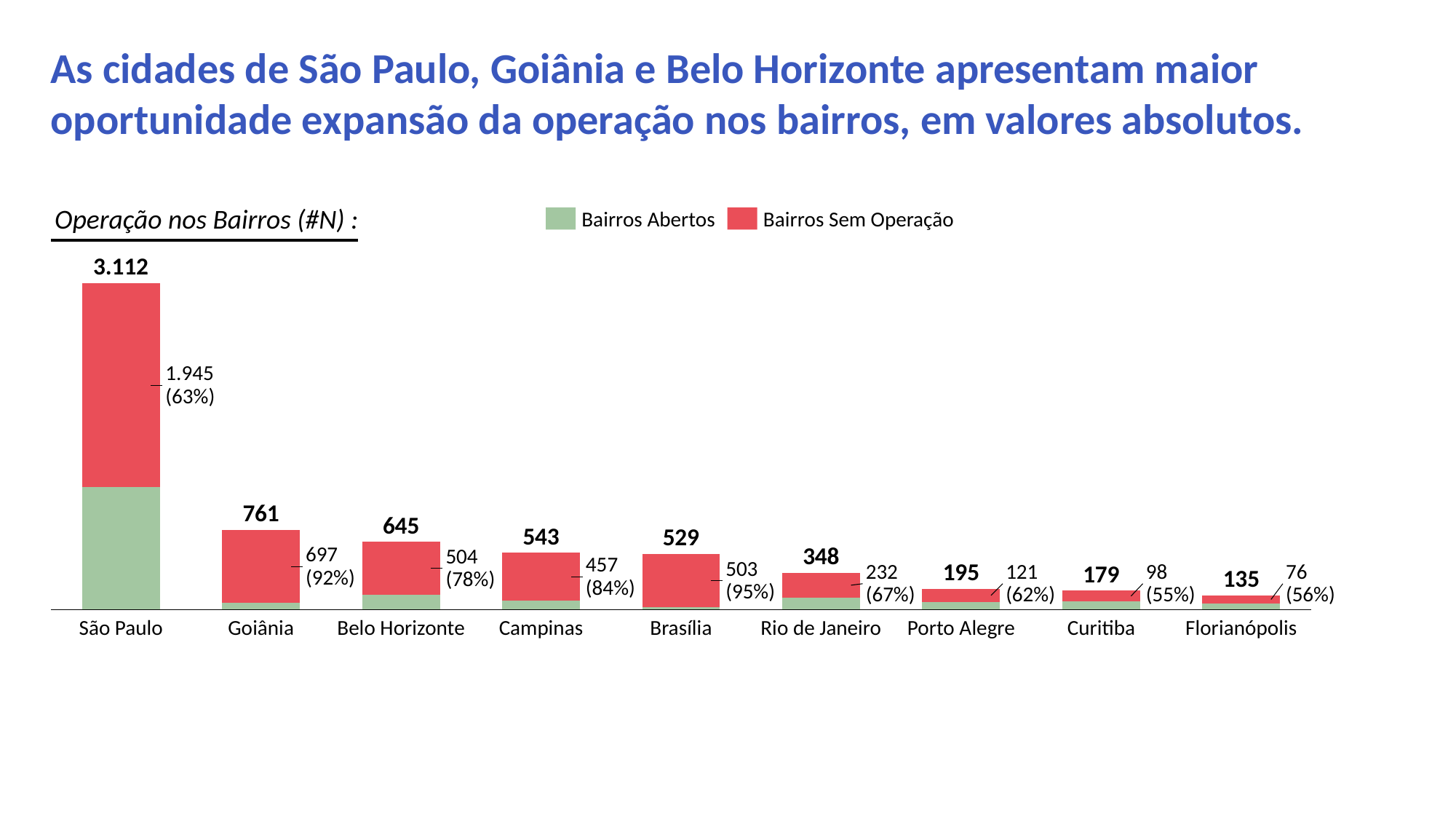

As cidades de São Paulo, Goiânia e Belo Horizonte apresentam maior oportunidade expansão da operação nos bairros, em valores absolutos.
Operação nos Bairros (#N) :

Bairros Abertos
Bairros Sem Operação
3.112

### Chart

| Category |  |  |
|---|---|---|
1.945
(63%)
761
645
543
529
697
(92%)
348
504
(78%)
457
(84%)
503
(95%)
195
232
(67%)
121
(62%)
98
(55%)
76
(56%)
179
135
São Paulo
Goiânia
Belo Horizonte
Campinas
Brasília
Rio de Janeiro
Porto Alegre
Curitiba
Florianópolis